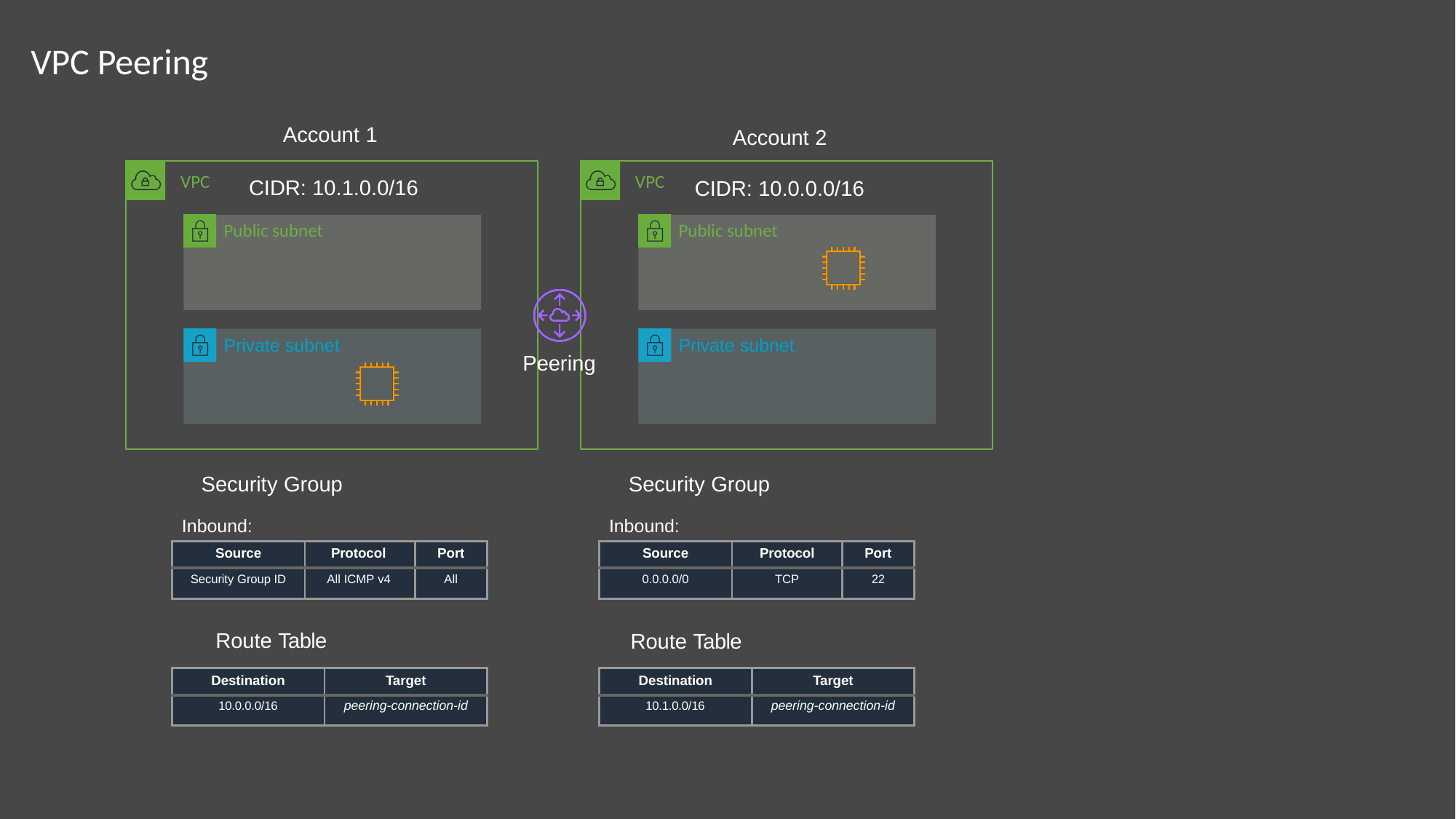

# VPC Peering
Account 1
Account 2

VPC
VPC
CIDR: 10.1.0.0/16
CIDR: 10.0.0.0/16

Public subnet
Public subnet

Private subnet
Private subnet
Peering

Security Group
Inbound:
Security Group
Inbound:
| Source | Protocol | Port |
| --- | --- | --- |
| Security Group ID | All ICMP v4 | All |
| Source | Protocol | Port |
| --- | --- | --- |
| 0.0.0.0/0 | TCP | 22 |
Route Table
Route Table
| Destination | Target |
| --- | --- |
| 10.0.0.0/16 | peering-connection-id |
| Destination | Target |
| --- | --- |
| 10.1.0.0/16 | peering-connection-id |